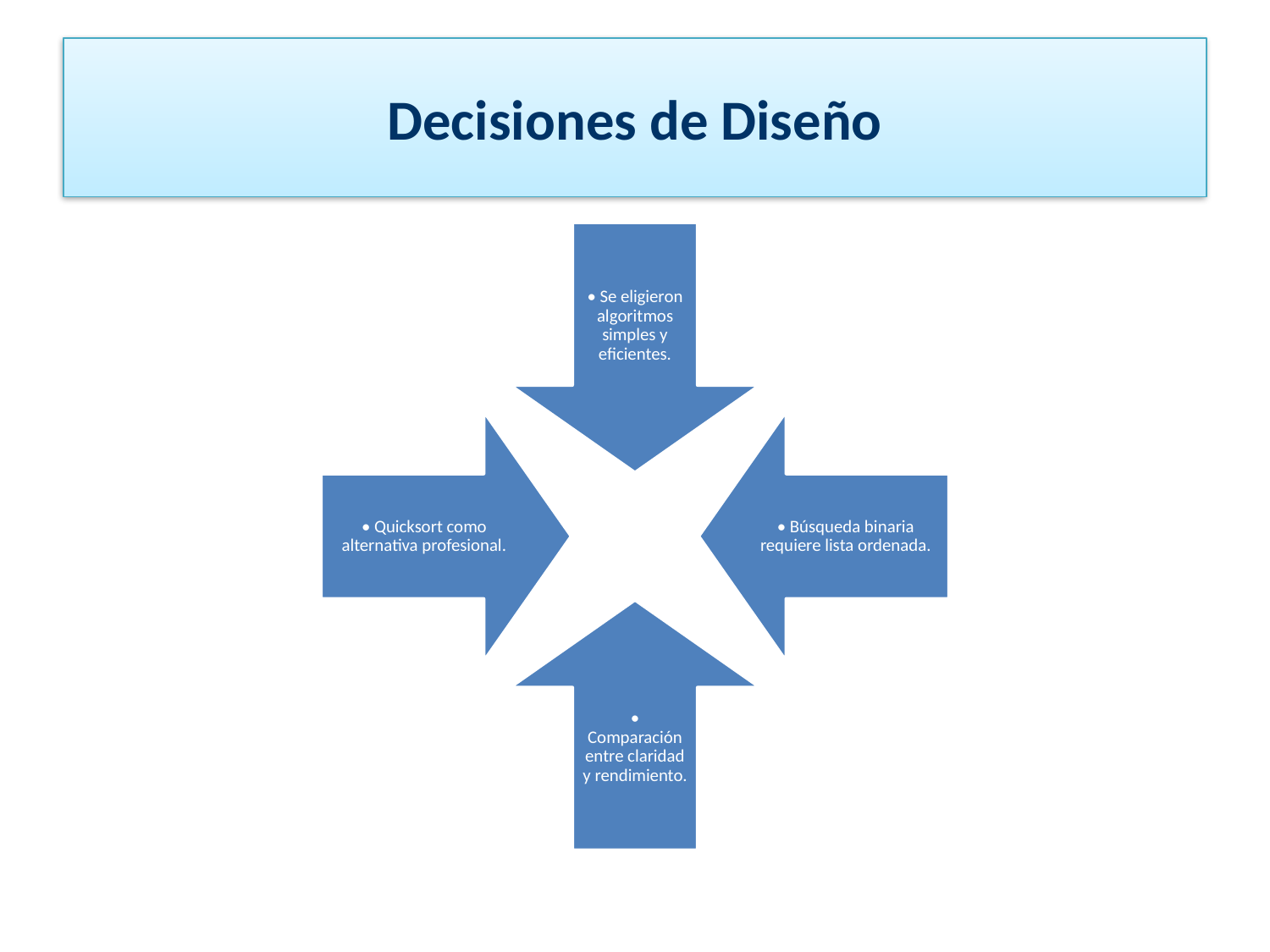

# Decisiones de Diseño
• Se eligieron algoritmos simples y eficientes.
• Búsqueda binaria requiere lista ordenada.
• Comparación entre claridad y rendimiento.
• Quicksort como alternativa profesional.